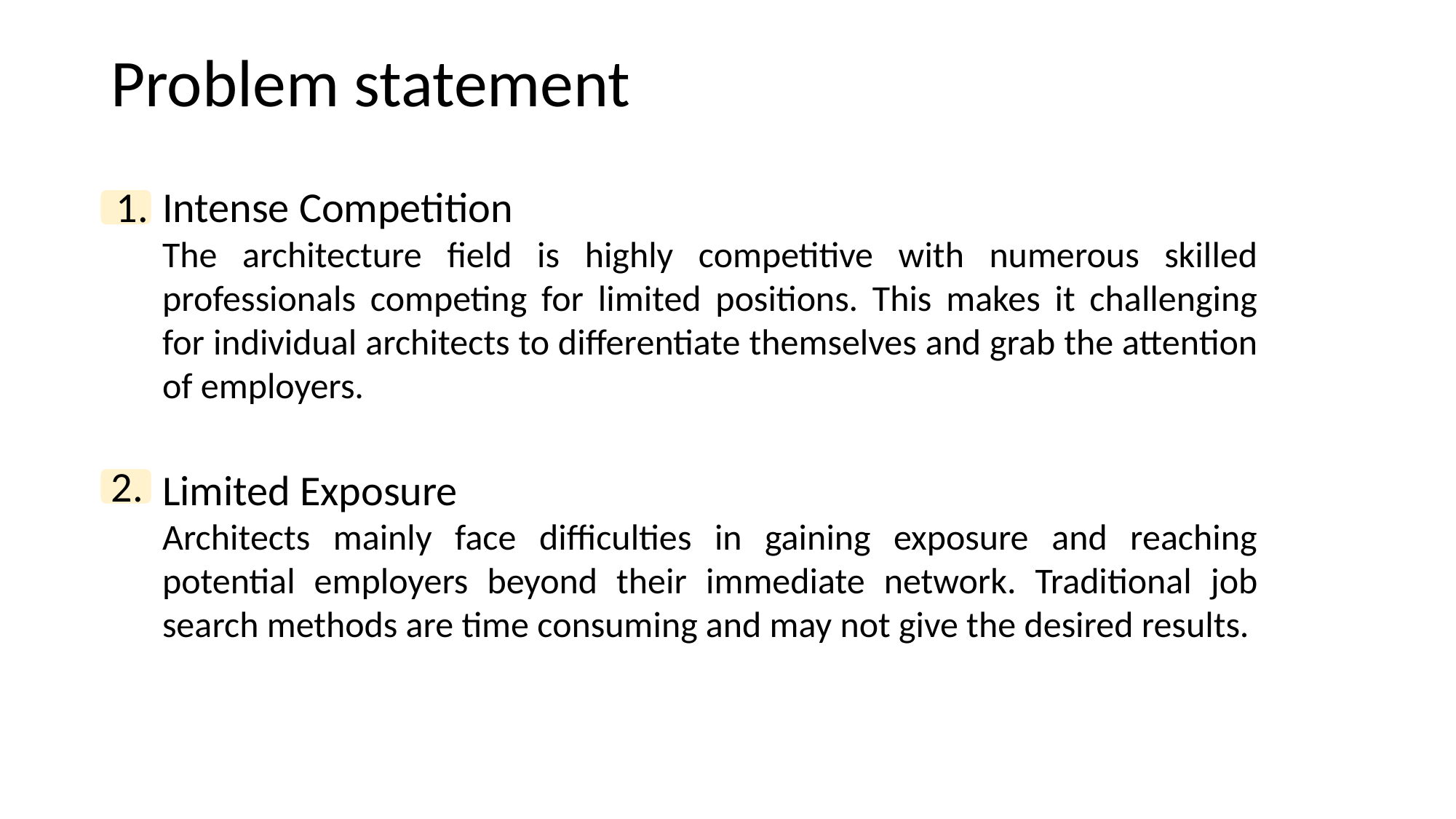

Problem statement
Intense Competition
The architecture field is highly competitive with numerous skilled professionals competing for limited positions. This makes it challenging for individual architects to differentiate themselves and grab the attention of employers.

1.
Limited Exposure
Architects mainly face difficulties in gaining exposure and reaching potential employers beyond their immediate network. Traditional job search methods are time consuming and may not give the desired results.

2.
m